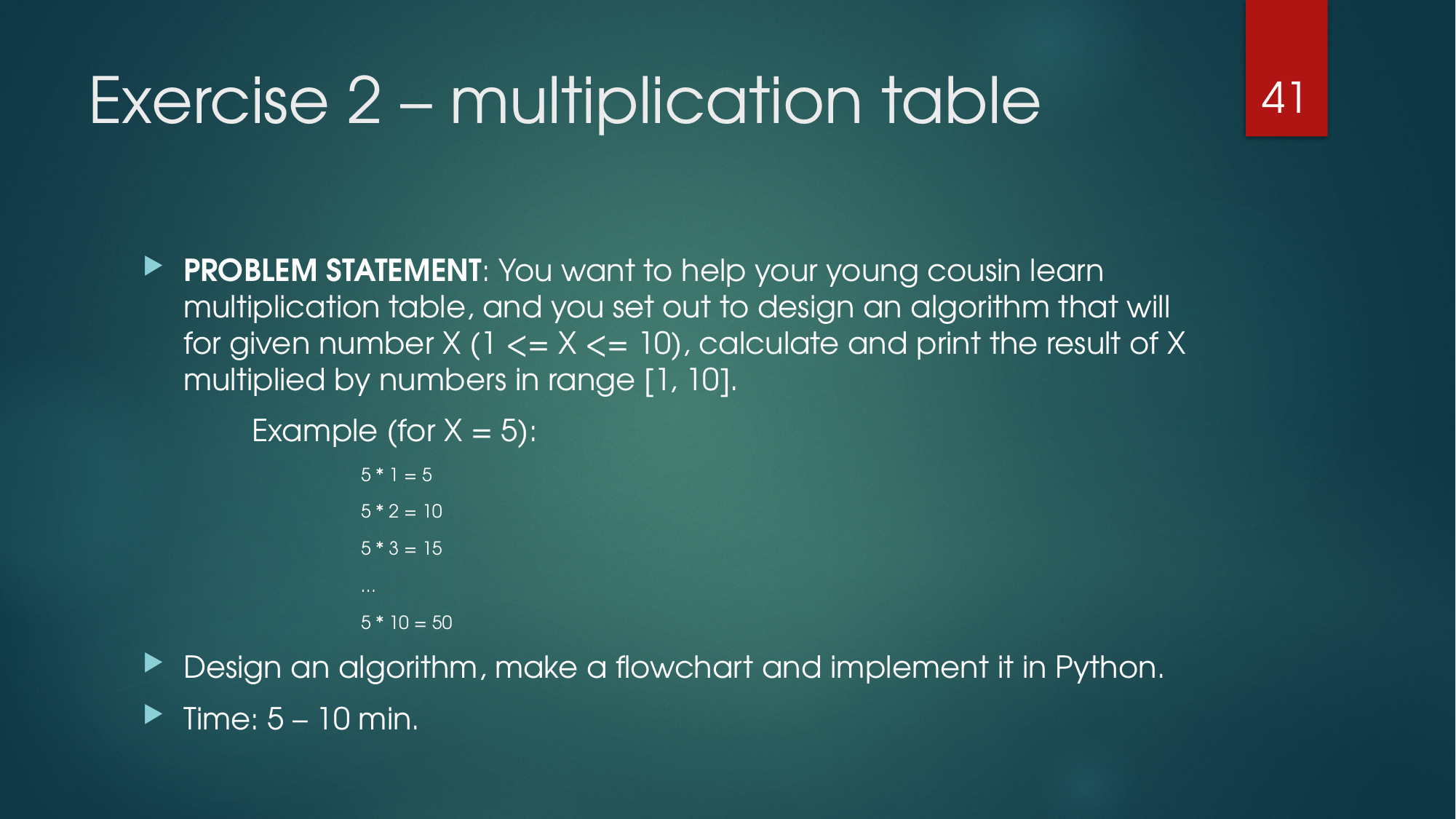

41
# Exercise 2 – multiplication table
PROBLEM STATEMENT: You want to help your young cousin learn multiplication table, and you set out to design an algorithm that will for given number X (1 <= X <= 10), calculate and print the result of X multiplied by numbers in range [1, 10].
	Example (for X = 5):
		5 * 1 = 5
		5 * 2 = 10
		5 * 3 = 15
		…
		5 * 10 = 50
Design an algorithm, make a flowchart and implement it in Python.
Time: 5 – 10 min.